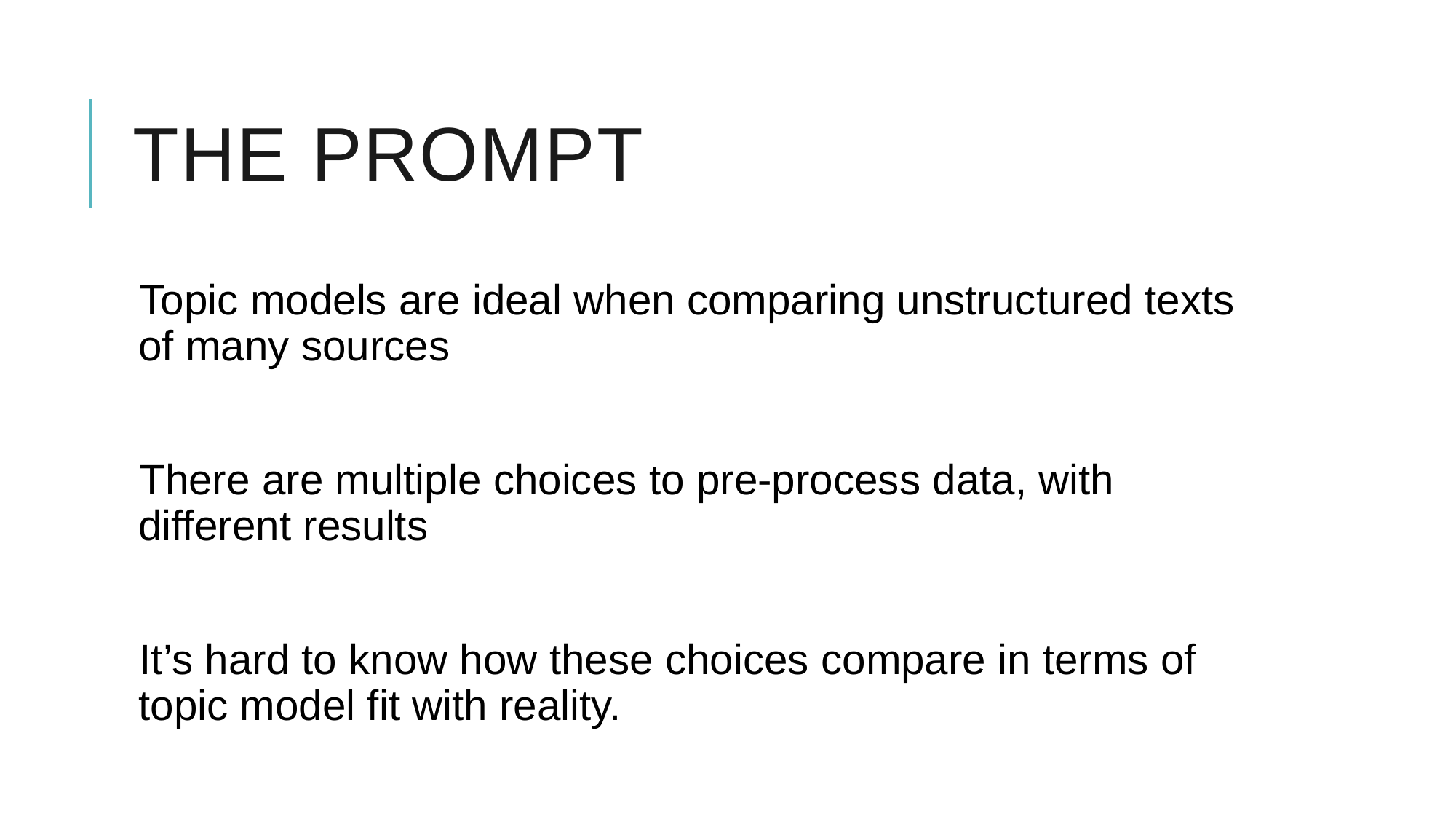

# The prompt
Topic models are ideal when comparing unstructured texts of many sources

There are multiple choices to pre-process data, with different results

It’s hard to know how these choices compare in terms of topic model fit with reality.